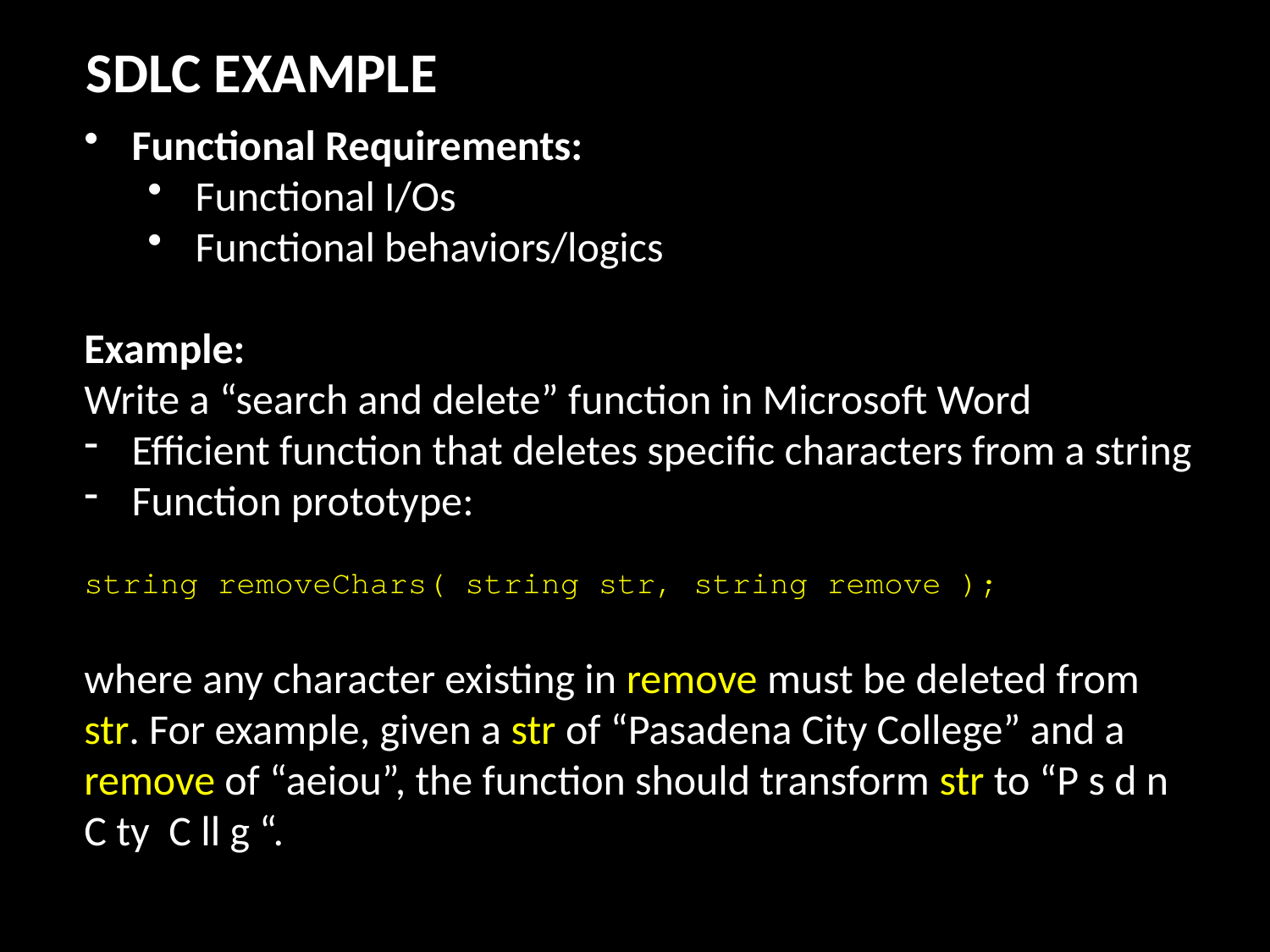

SDLC EXAMPLE
Functional Requirements:
Functional I/Os
Functional behaviors/logics

Example:
Write a “search and delete” function in Microsoft Word
Efficient function that deletes specific characters from a string
Function prototype:

string removeChars( string str, string remove );

where any character existing in remove must be deleted from str. For example, given a str of “Pasadena City College” and a remove of “aeiou”, the function should transform str to “P s d n  C ty  C ll g “.